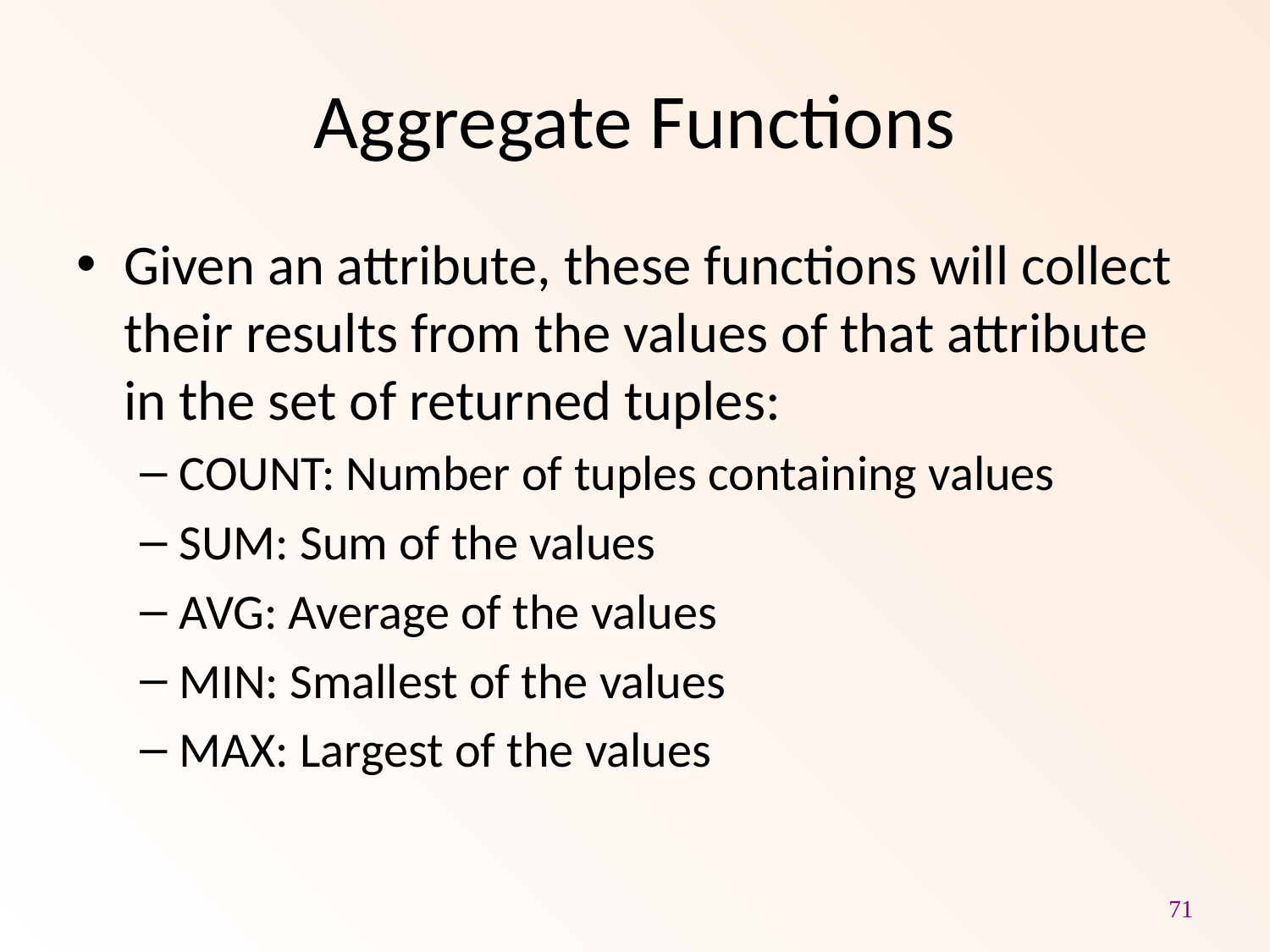

# Aggregate Functions
Given an attribute, these functions will collect their results from the values of that attribute in the set of returned tuples:
COUNT: Number of tuples containing values
SUM: Sum of the values
AVG: Average of the values
MIN: Smallest of the values
MAX: Largest of the values

71